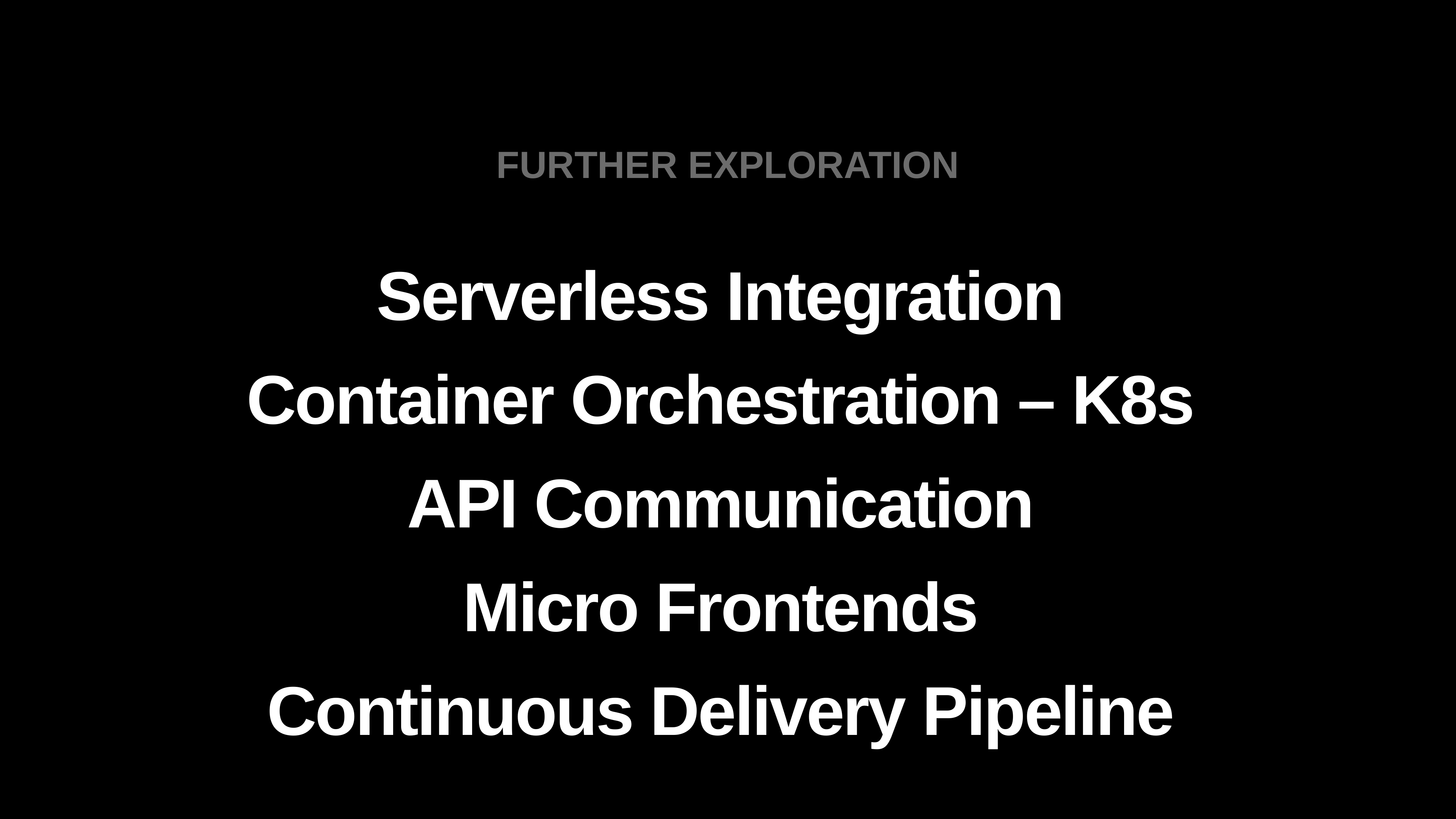

FURTHER EXPLORATION
Serverless Integration
Container Orchestration – K8s
API Communication
Micro Frontends
Continuous Delivery Pipeline